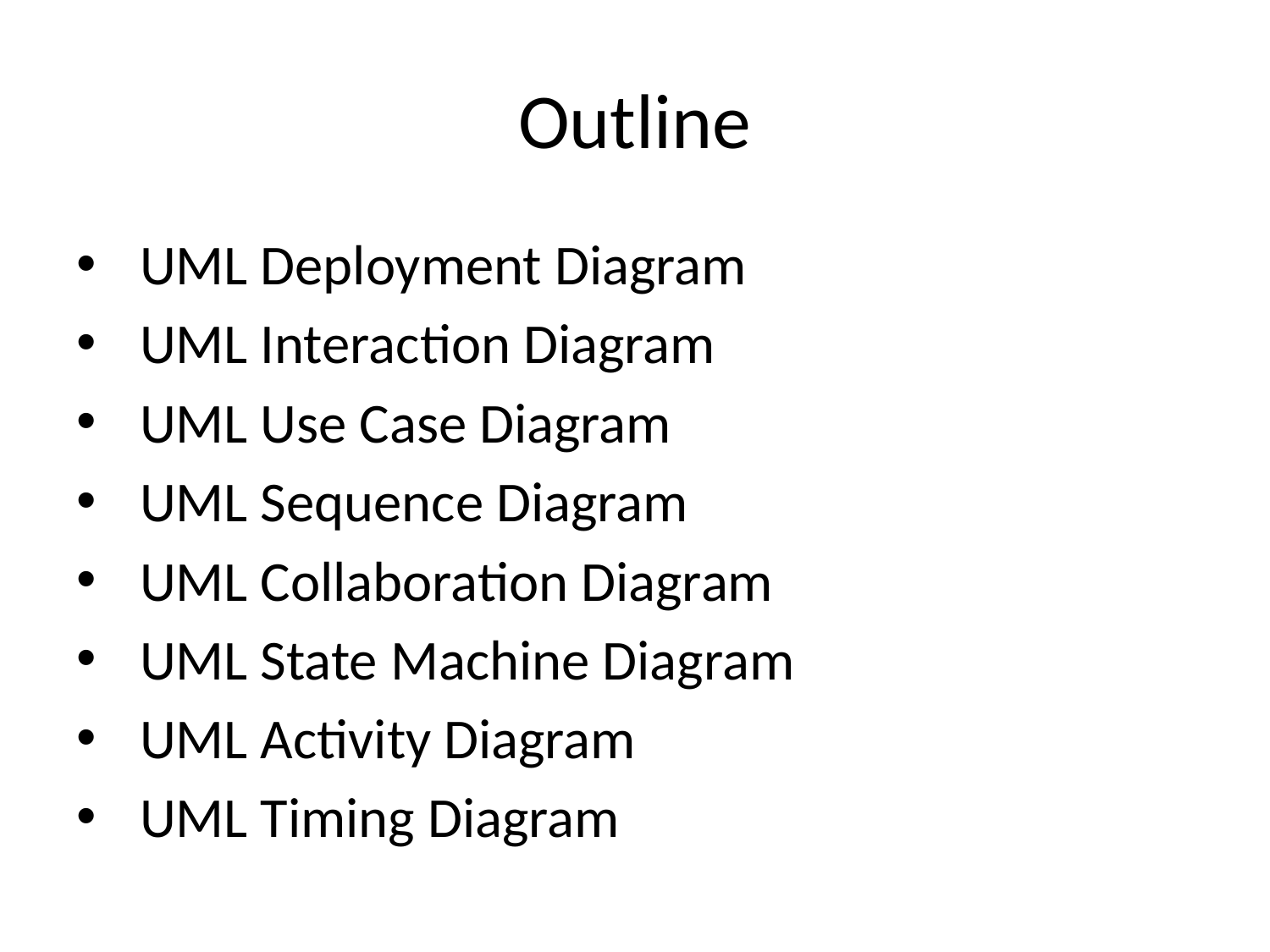

# Outline
UML Deployment Diagram
UML Interaction Diagram
UML Use Case Diagram
UML Sequence Diagram
UML Collaboration Diagram
UML State Machine Diagram
UML Activity Diagram
UML Timing Diagram